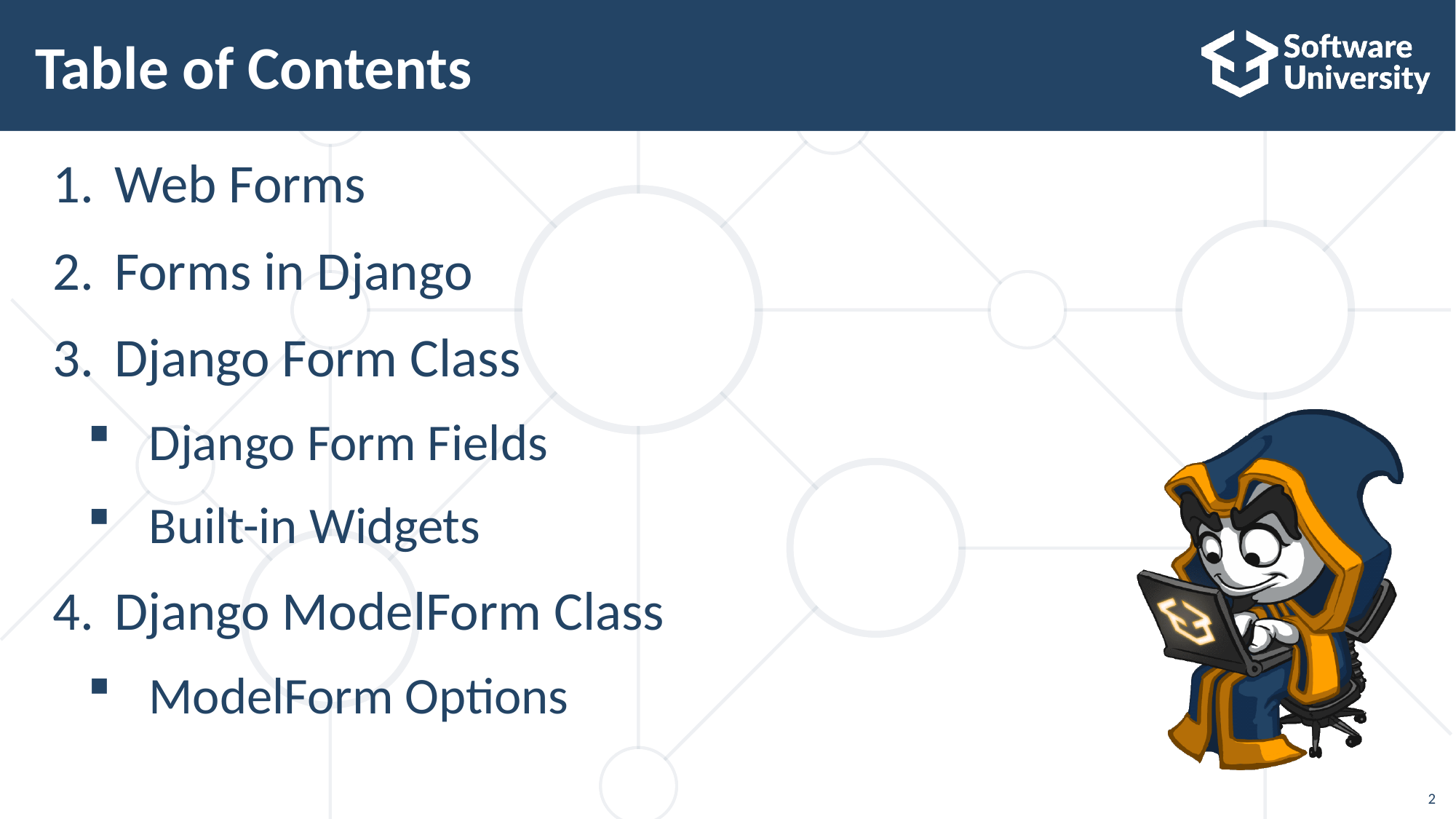

# Table of Contents
Web Forms
Forms in Django
Django Form Class
Django Form Fields
Built-in Widgets
Django ModelForm Class
ModelForm Options
2